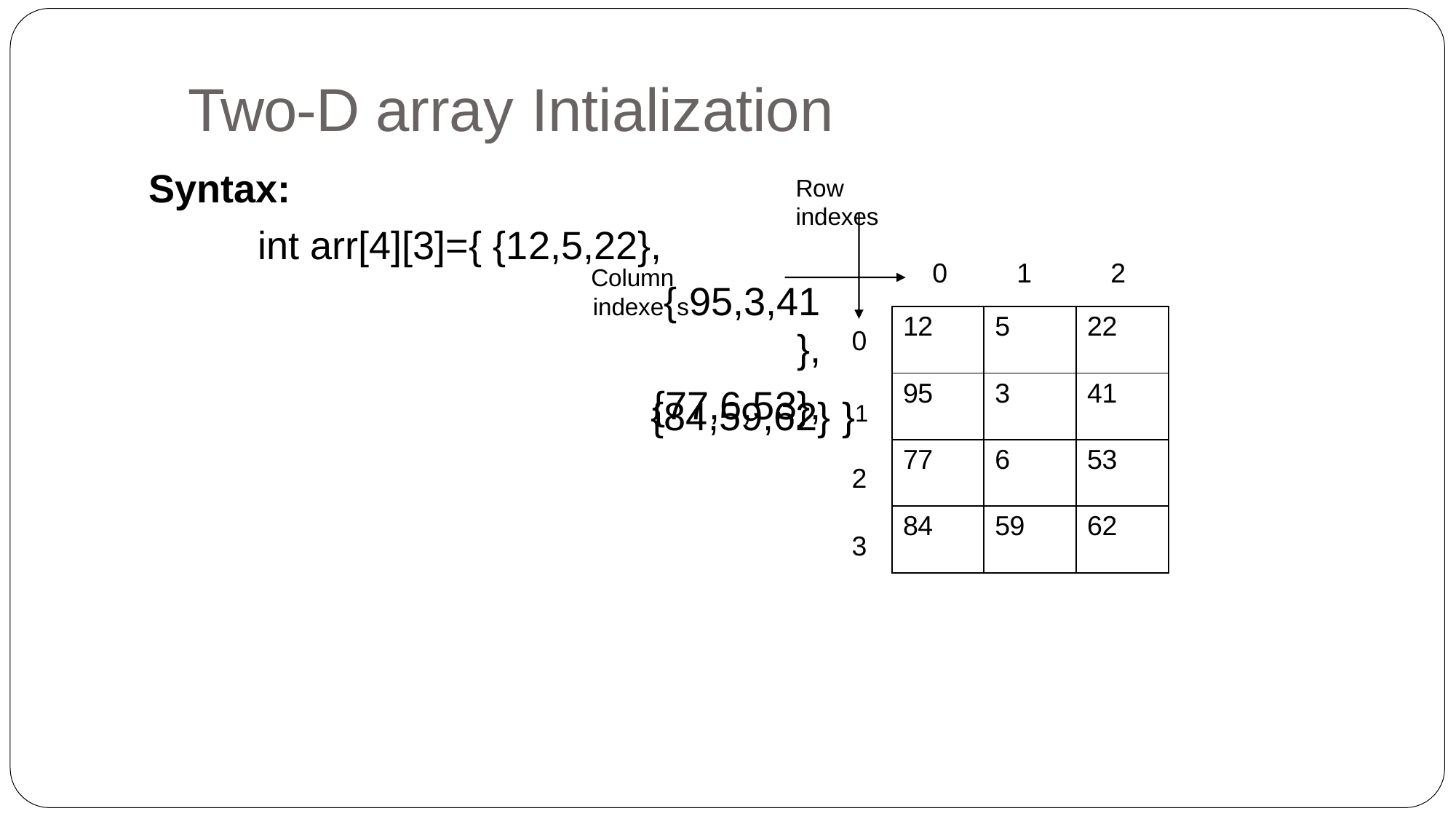

# Two-D array Intialization
Syntax:
int arr[4][3]={ {12,5,22},
Row  indexes

0
1
2
Column
indexe{s95,3,41},
{77,6,53},
| 12 | 5 | 22 |
| --- | --- | --- |
| 95 | 3 | 41 |
| 77 | 6 | 53 |
| 84 | 59 | 62 |
0
{84,59,62} }1
2

3